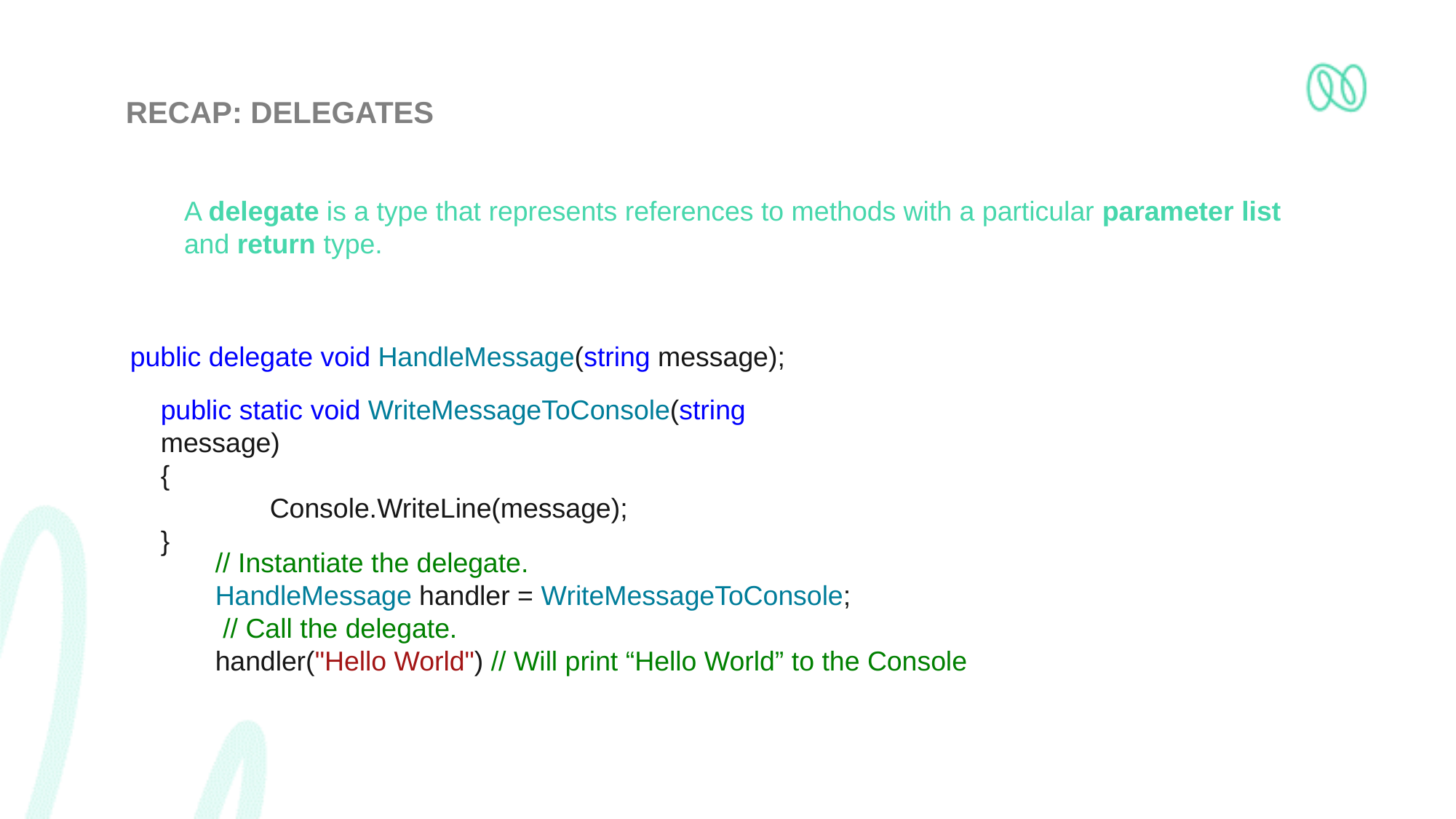

# Recap: delegates

A delegate is a type that represents references to methods with a particular parameter list and return type.
public delegate void HandleMessage(string message);
public static void WriteMessageToConsole(string message)
{
	Console.WriteLine(message);
}
// Instantiate the delegate.
HandleMessage handler = WriteMessageToConsole;
 // Call the delegate.
handler("Hello World") // Will print “Hello World” to the Console